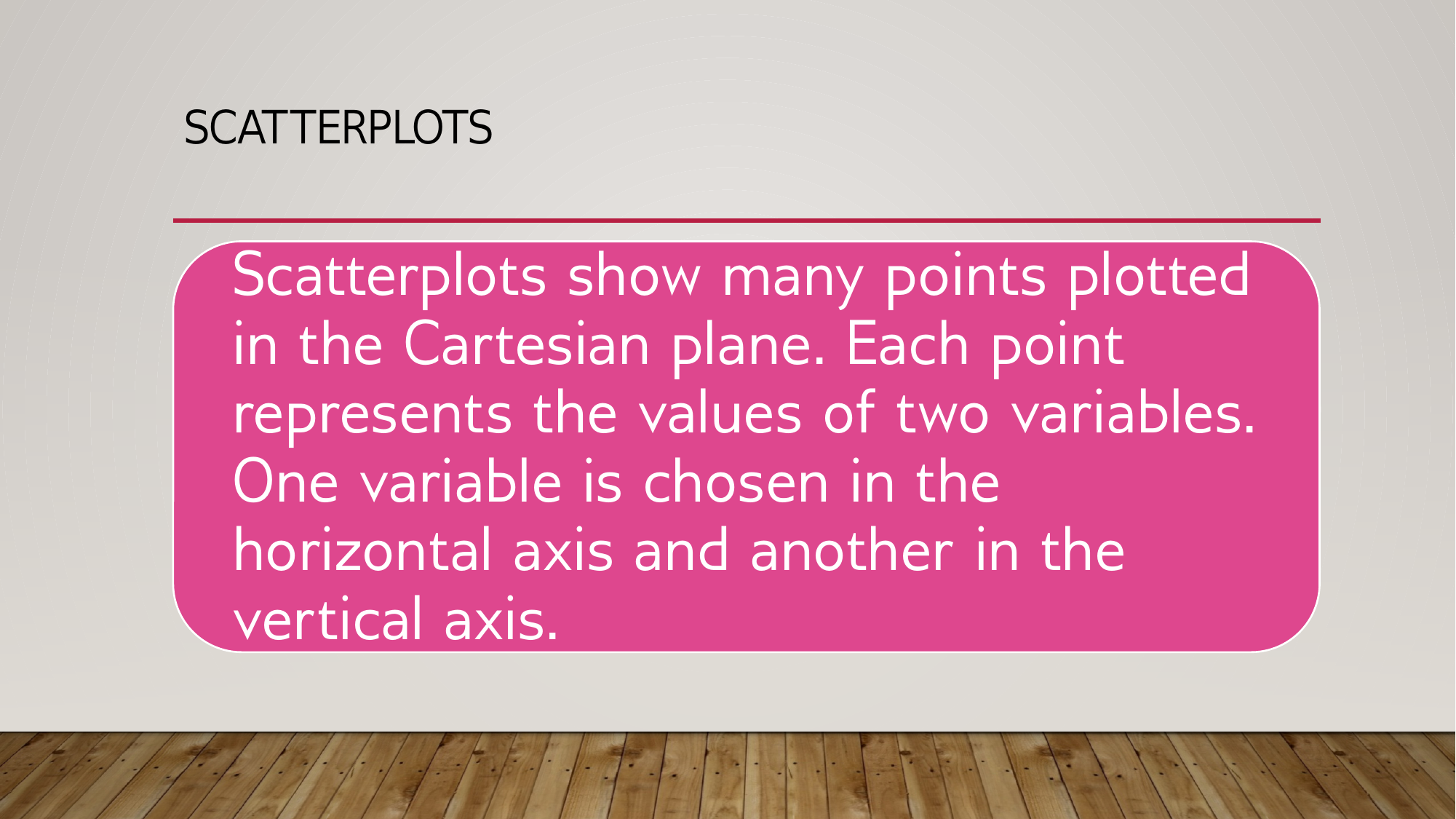

# Scatterplots
Scatterplots show many points plotted in the Cartesian plane. Each point represents the values of two variables. One variable is chosen in the horizontal axis and another in the vertical axis.